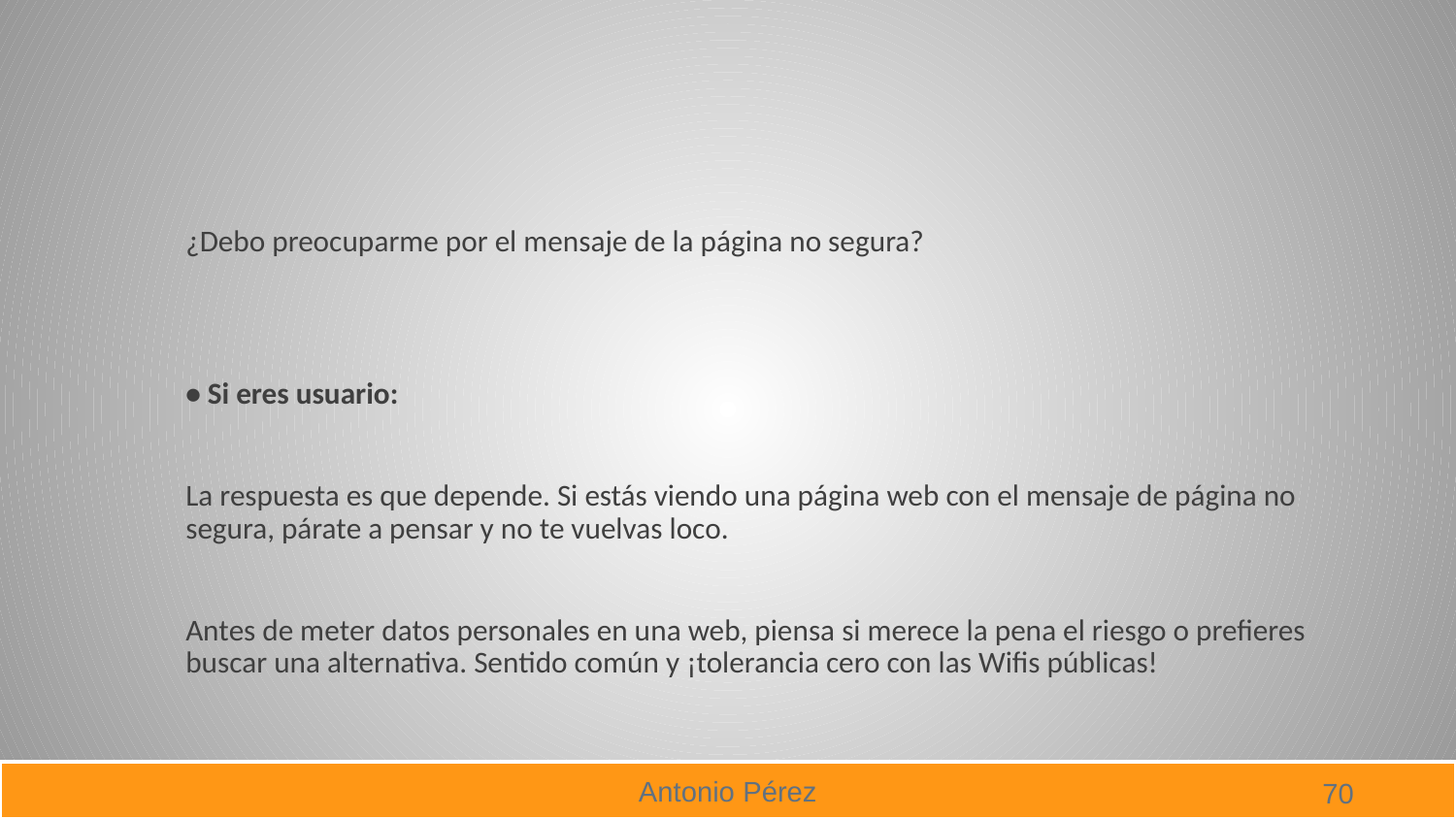

#
¿Debo preocuparme por el mensaje de la página no segura?

• Si eres usuario:

La respuesta es que depende. Si estás viendo una página web con el mensaje de página no segura, párate a pensar y no te vuelvas loco.

Antes de meter datos personales en una web, piensa si merece la pena el riesgo o prefieres buscar una alternativa. Sentido común y ¡tolerancia cero con las Wifis públicas!